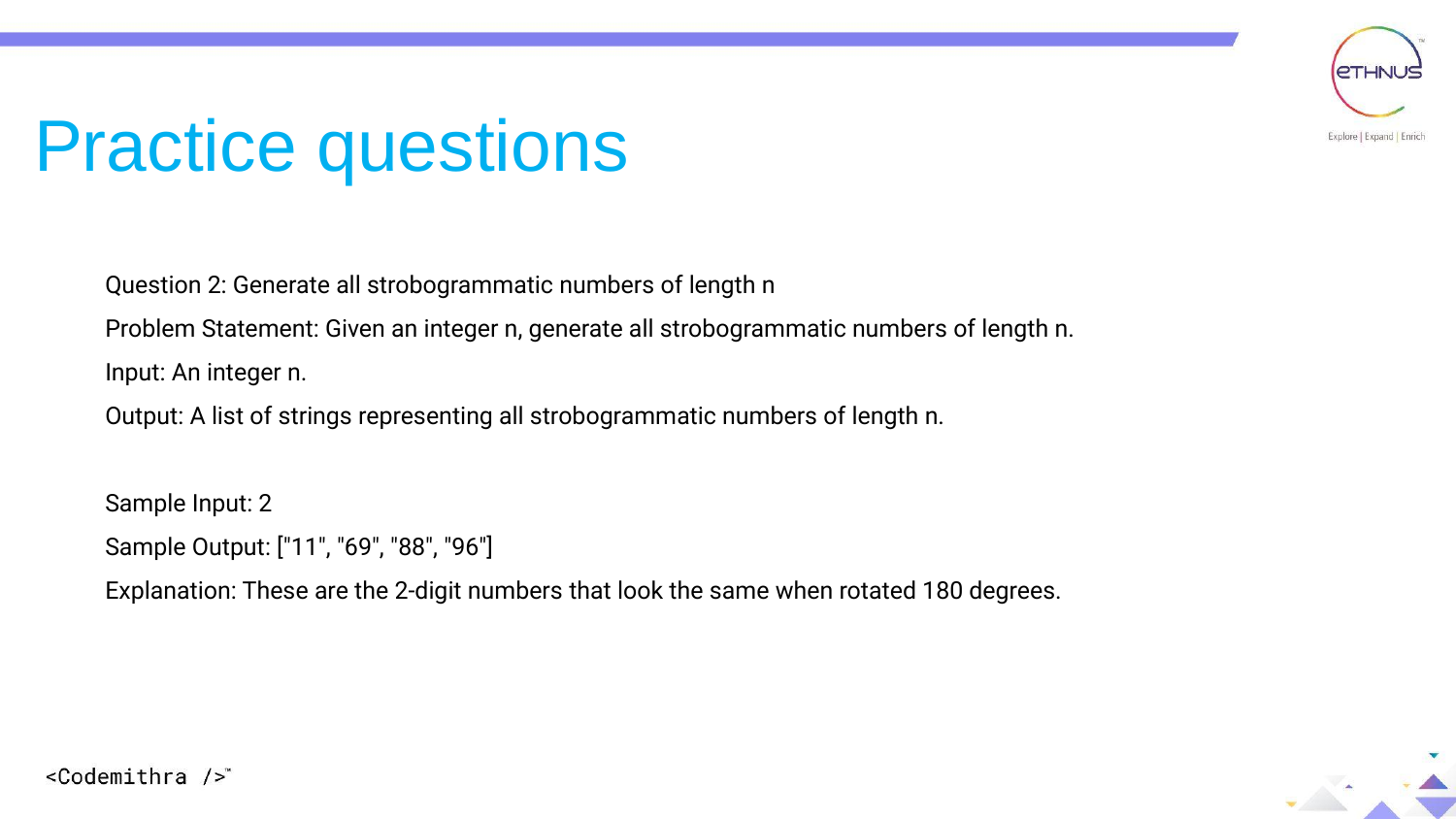

Practice questions
Question 2: Generate all strobogrammatic numbers of length n
Problem Statement: Given an integer n, generate all strobogrammatic numbers of length n.
Input: An integer n.
Output: A list of strings representing all strobogrammatic numbers of length n.

Sample Input: 2
Sample Output: ["11", "69", "88", "96"]
Explanation: These are the 2-digit numbers that look the same when rotated 180 degrees.